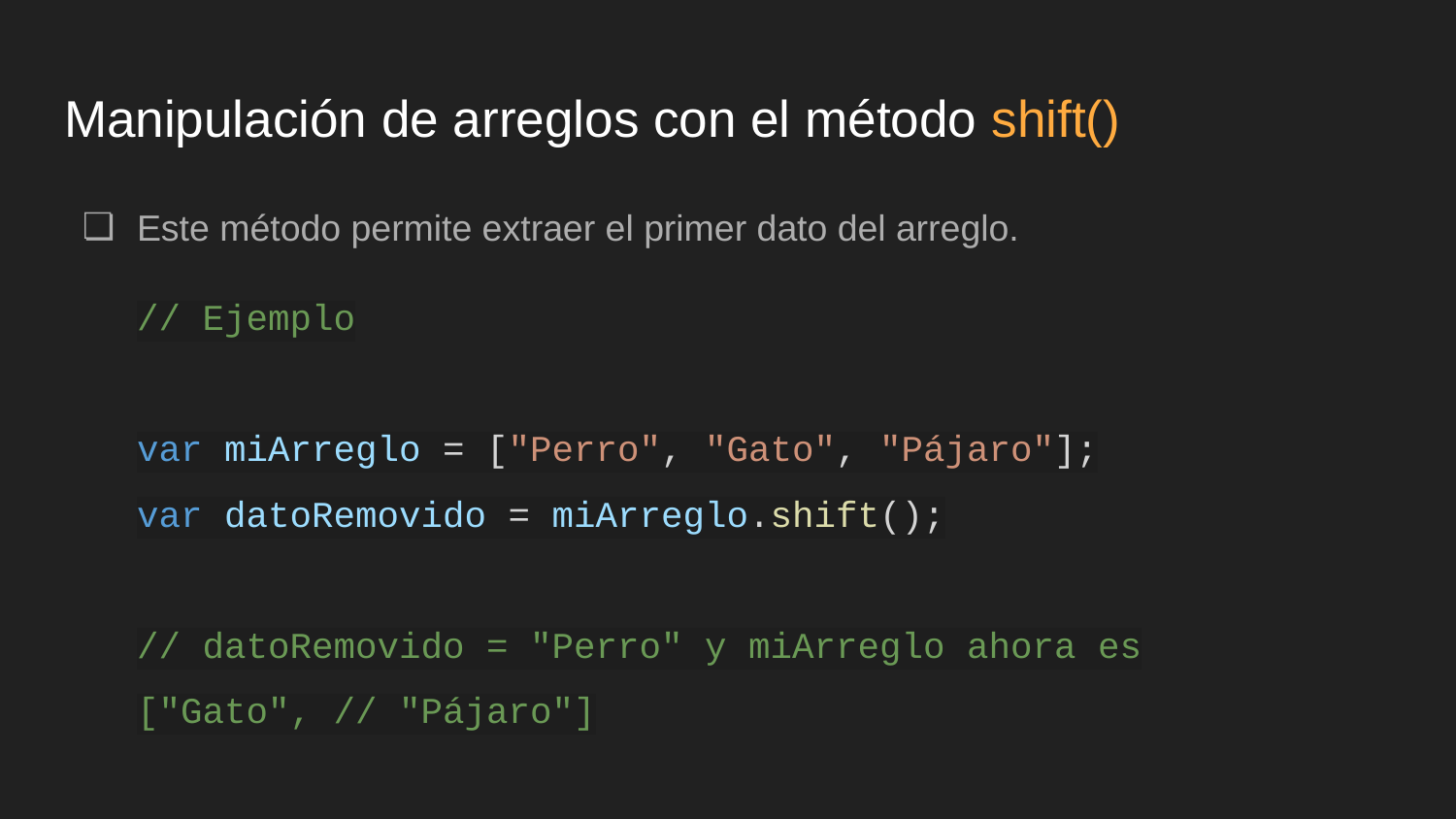

# Manipulación de arreglos con el método shift()
Este método permite extraer el primer dato del arreglo.
// Ejemplo

var miArreglo = ["Perro", "Gato", "Pájaro"];
var datoRemovido = miArreglo.shift();

// datoRemovido = "Perro" y miArreglo ahora es ["Gato", // "Pájaro"]